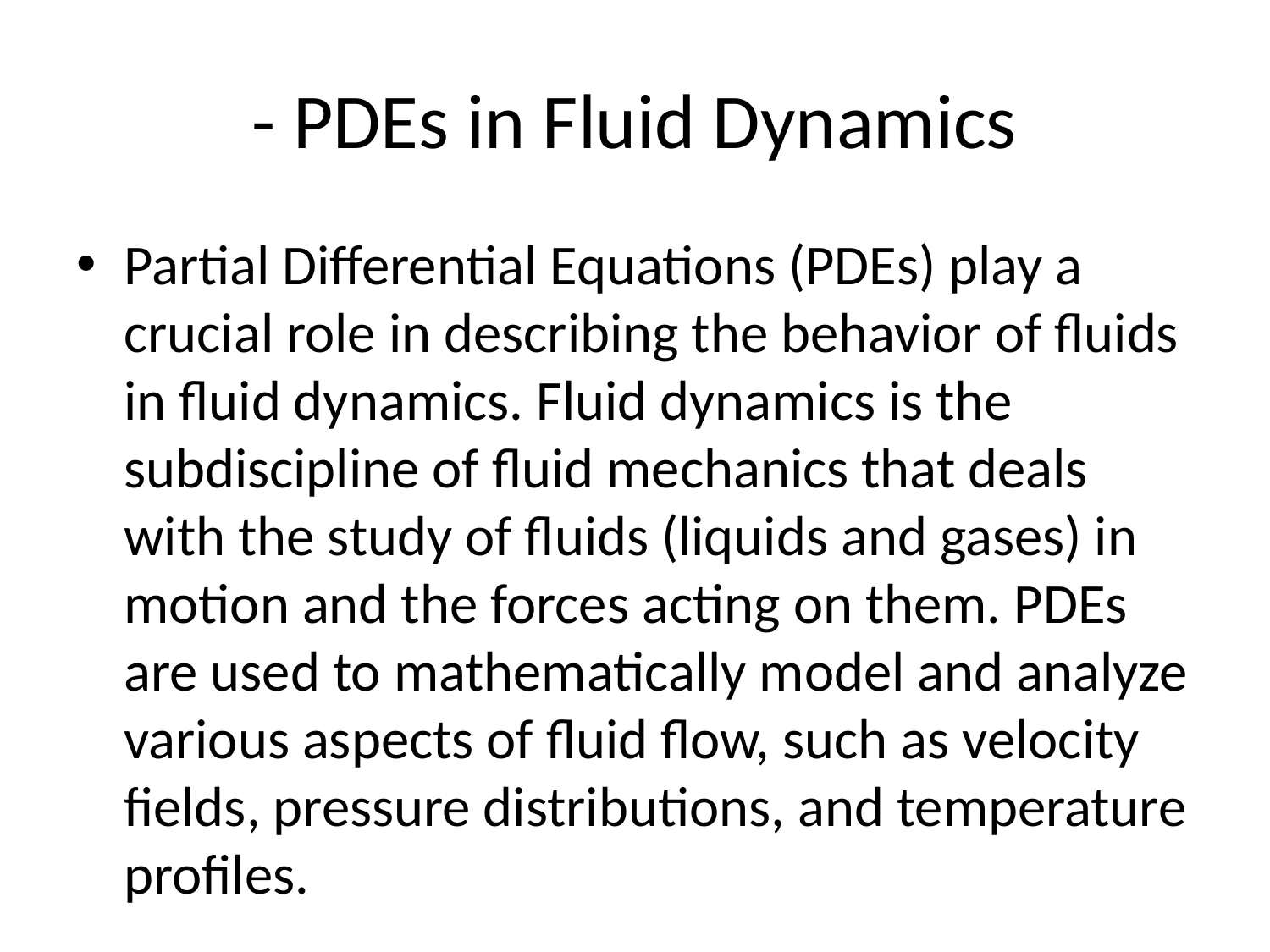

# - PDEs in Fluid Dynamics
Partial Differential Equations (PDEs) play a crucial role in describing the behavior of fluids in fluid dynamics. Fluid dynamics is the subdiscipline of fluid mechanics that deals with the study of fluids (liquids and gases) in motion and the forces acting on them. PDEs are used to mathematically model and analyze various aspects of fluid flow, such as velocity fields, pressure distributions, and temperature profiles.